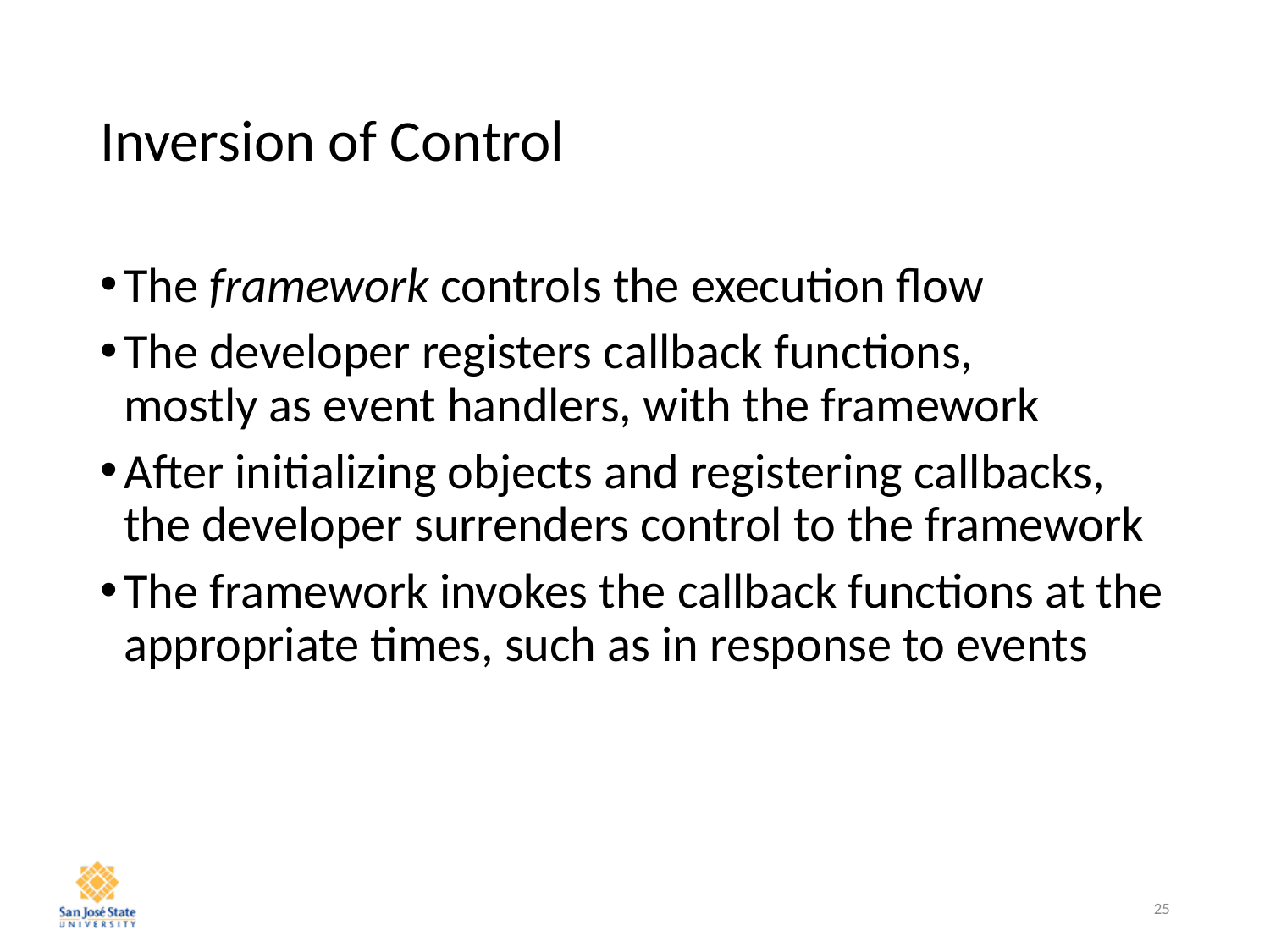

# Inversion of Control
The framework controls the execution flow
The developer registers callback functions,
mostly as event handlers, with the framework
After initializing objects and registering callbacks, the developer surrenders control to the framework
The framework invokes the callback functions at the appropriate times, such as in response to events

25